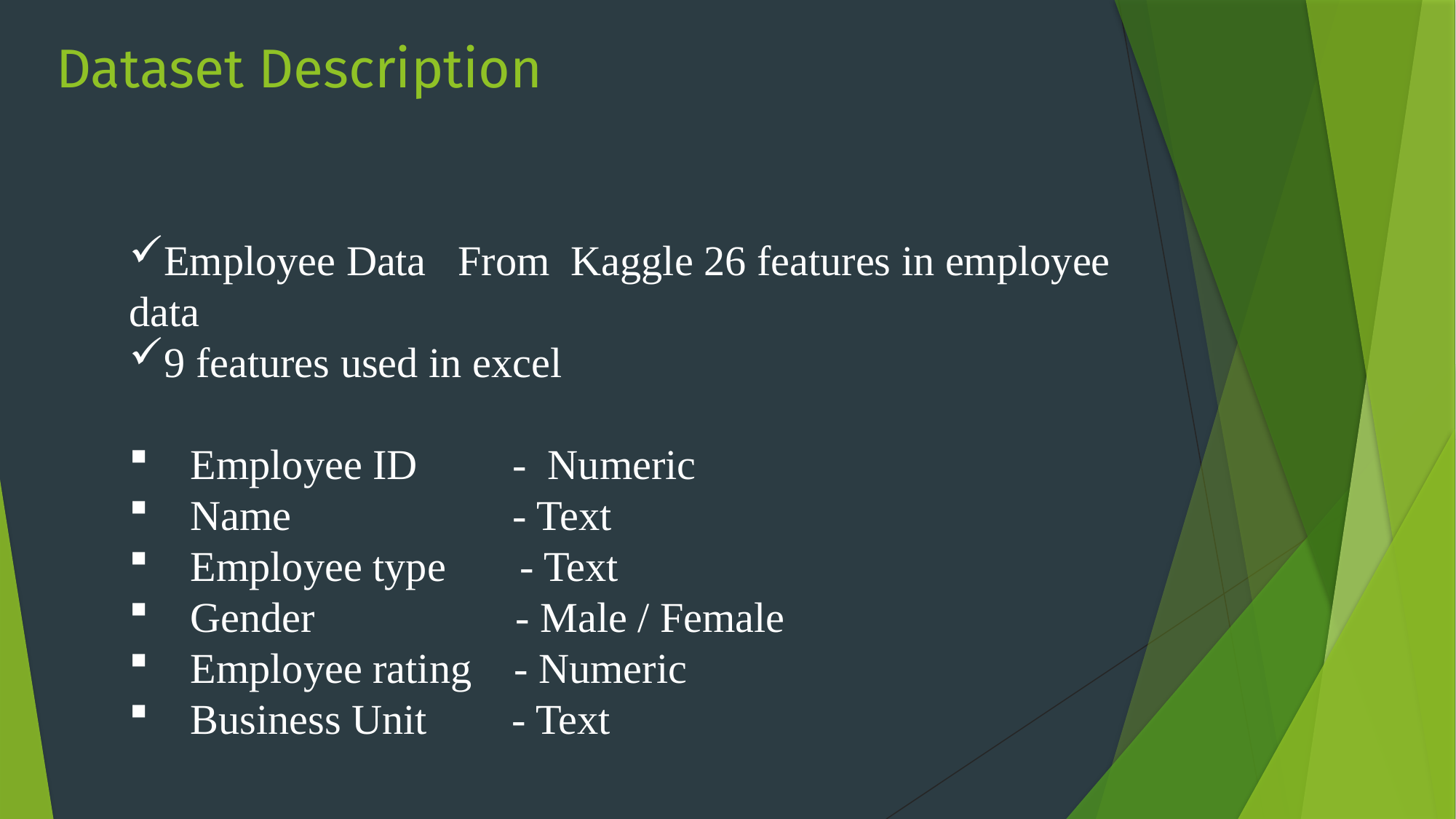

# Dataset Description
Employee Data   From  Kaggle 26 features in employee data
9 features used in excel

Employee ID         -  Numeric
Name                     - Text
Employee type       - Text
Gender                   - Male / Female
Employee rating    - Numeric
Business Unit        - Text